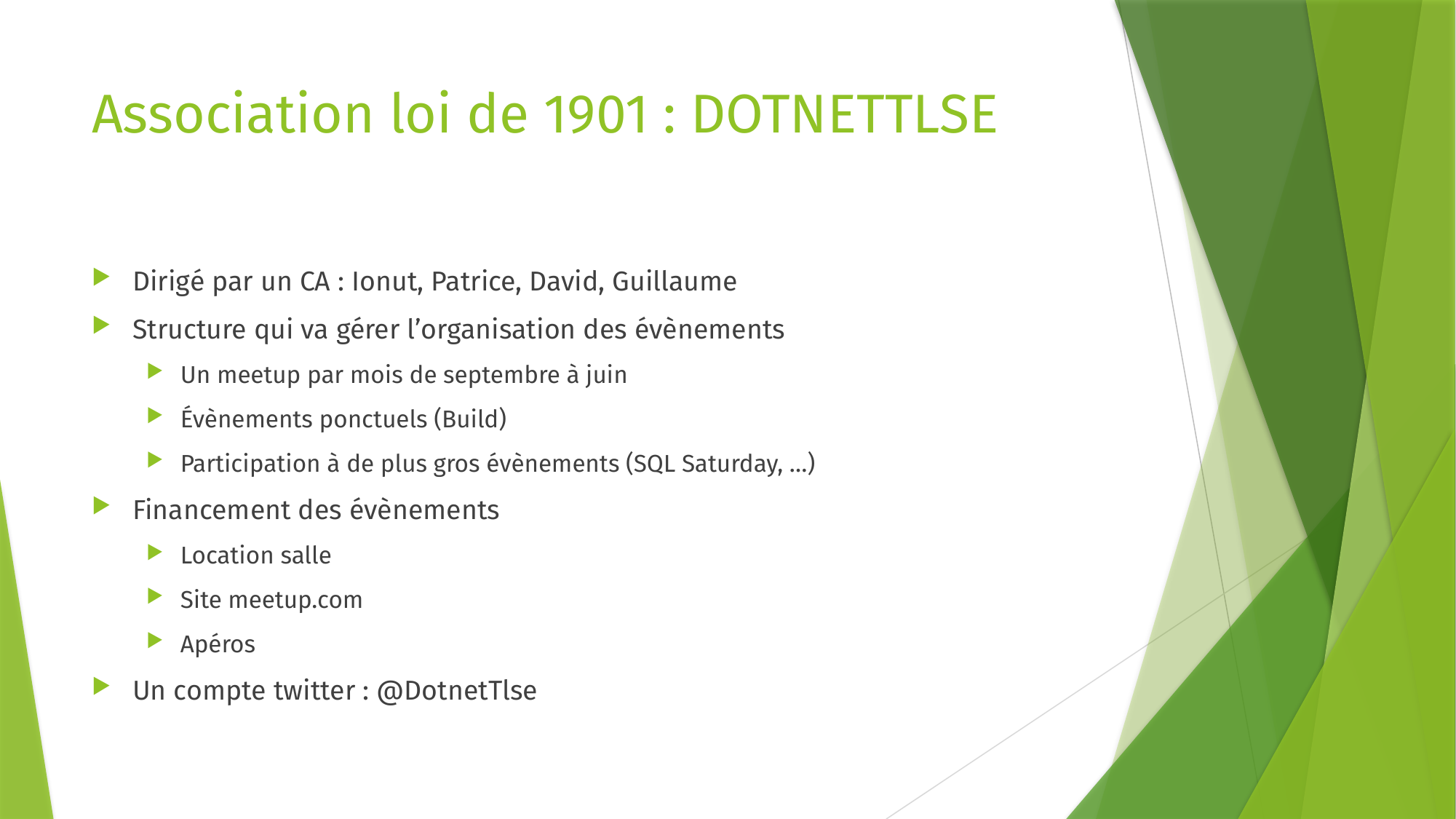

# Association loi de 1901 : DOTNETTLSE
Dirigé par un CA : Ionut, Patrice, David, Guillaume
Structure qui va gérer l’organisation des évènements
Un meetup par mois de septembre à juin
Évènements ponctuels (Build)
Participation à de plus gros évènements (SQL Saturday, …)
Financement des évènements
Location salle
Site meetup.com
Apéros
Un compte twitter : @DotnetTlse